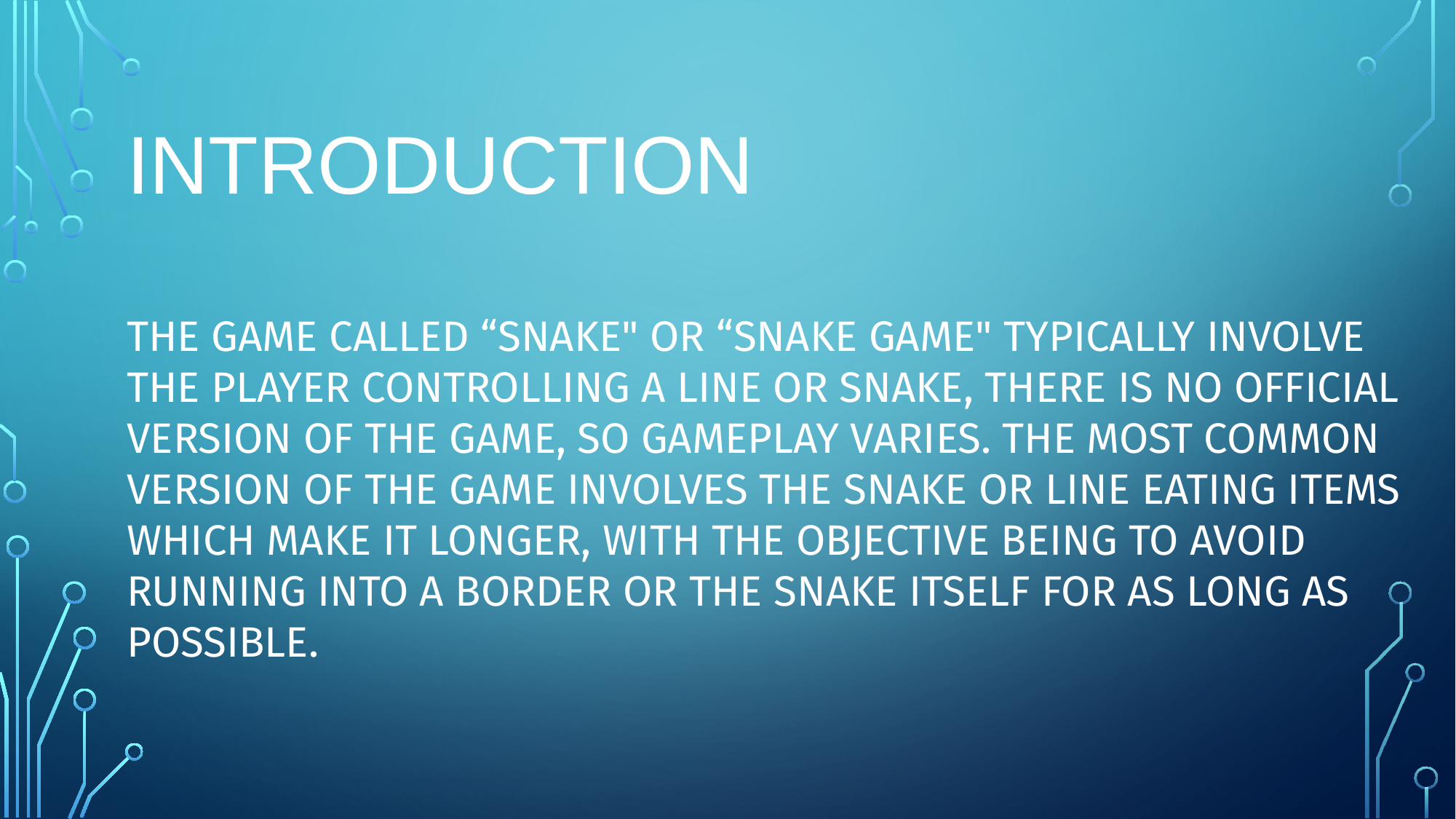

INTRODUCTION
# The game called “SNAKE" or “SNAKE GAME" typically involve the player controlling a line or snake, there is no official version of the game, so gameplay varies. The most common version of the game involves the snake or line eating items which make it longer, with the objective being to avoid running into a border or the snake itself for as long as possible.